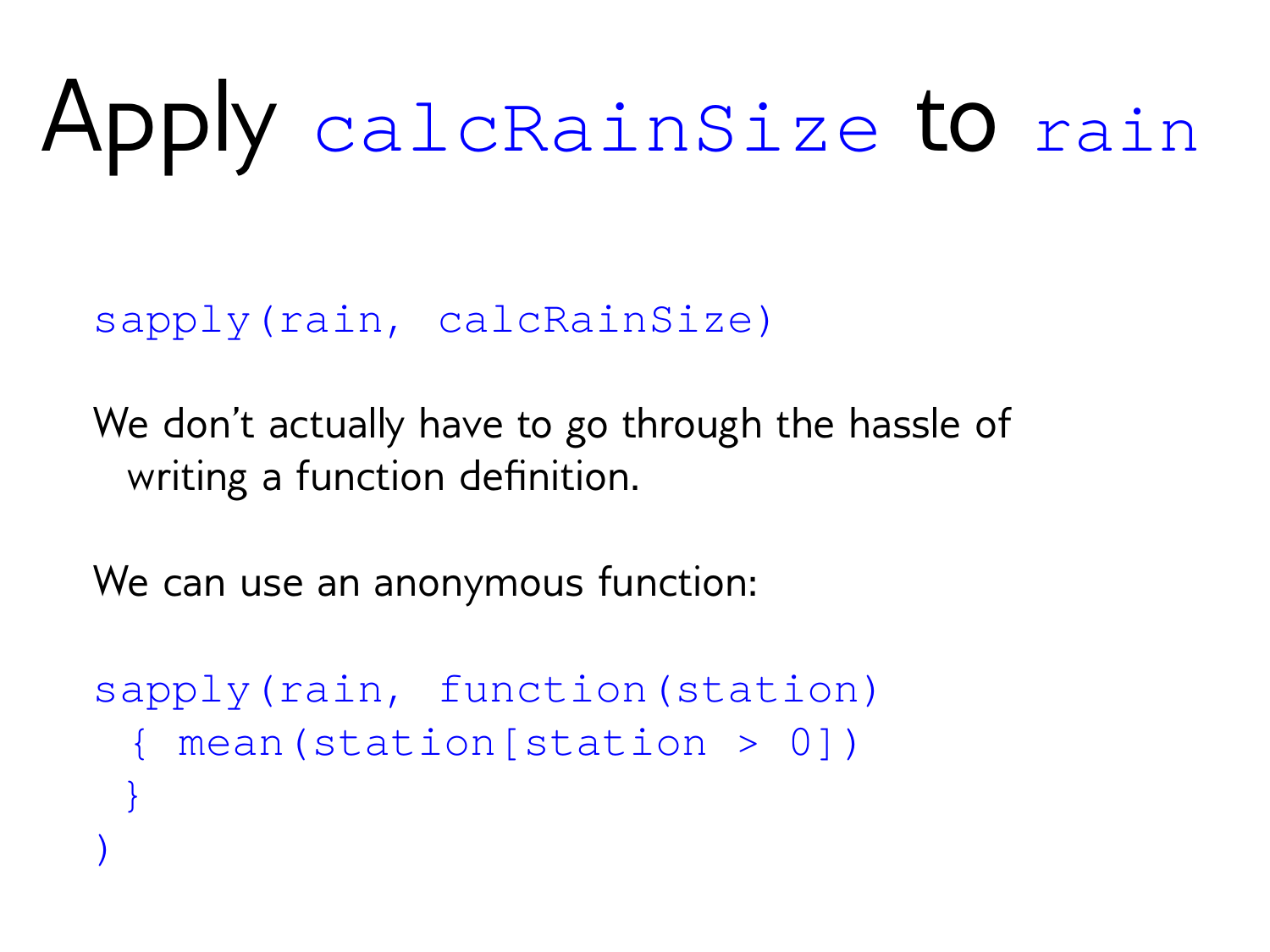

# Apply calcRainSize to rain

sapply(rain, calcRainSize)

We don’t actually have to go through the hassle of writing a function definition.

We can use an anonymous function:

sapply(rain, function(station) { mean(station[station > 0])
 }
)